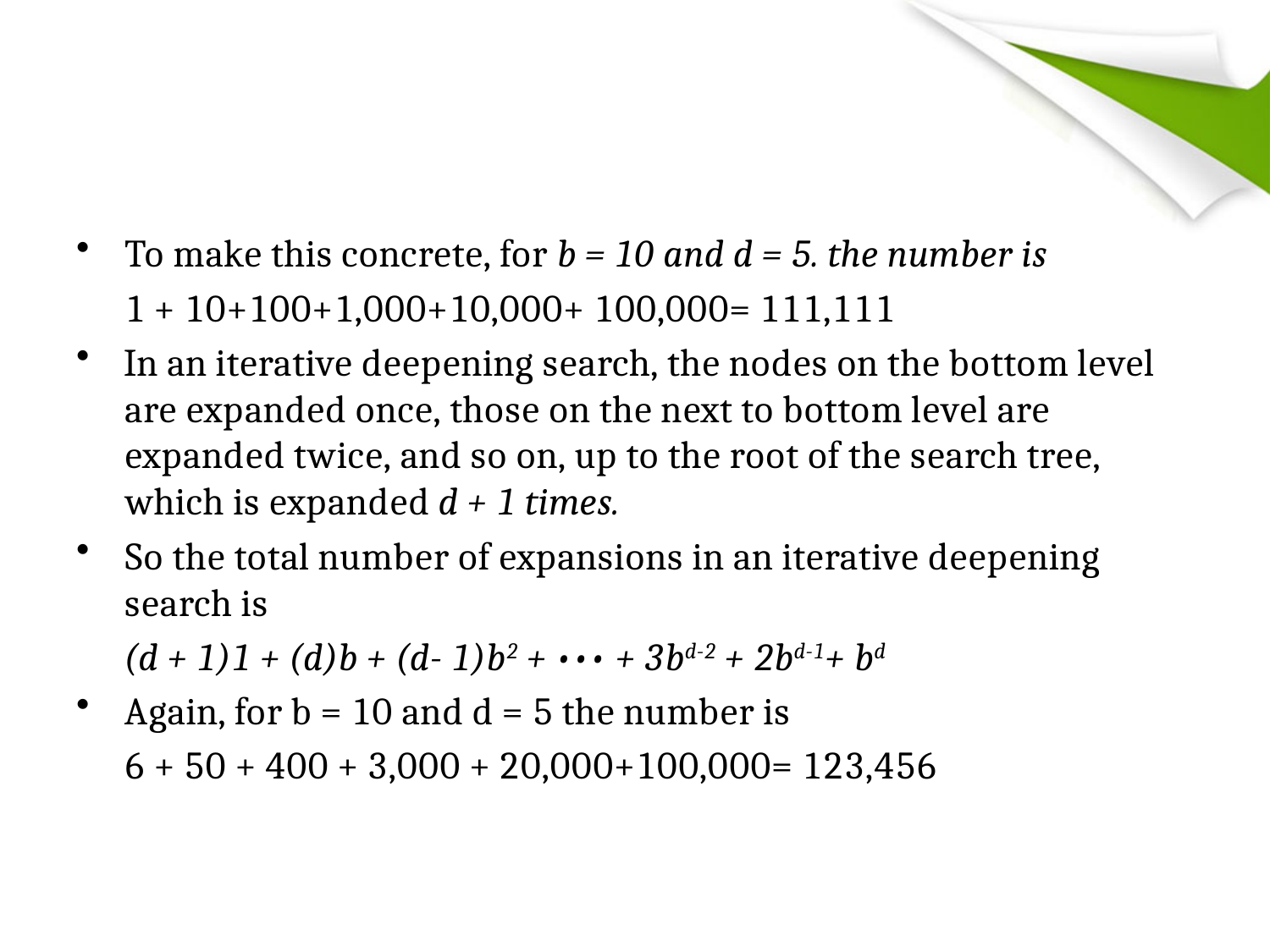

#
To make this concrete, for b = 10 and d = 5. the number is
	1 + 10+100+1,000+10,000+ 100,000= 111,111
In an iterative deepening search, the nodes on the bottom level are expanded once, those on the next to bottom level are expanded twice, and so on, up to the root of the search tree, which is expanded d + 1 times.
So the total number of expansions in an iterative deepening search is
	(d + 1)1 + (d)b + (d- 1)b2 + ••• + 3bd-2 + 2bd-1+ bd
Again, for b = 10 and d = 5 the number is
	6 + 50 + 400 + 3,000 + 20,000+100,000= 123,456